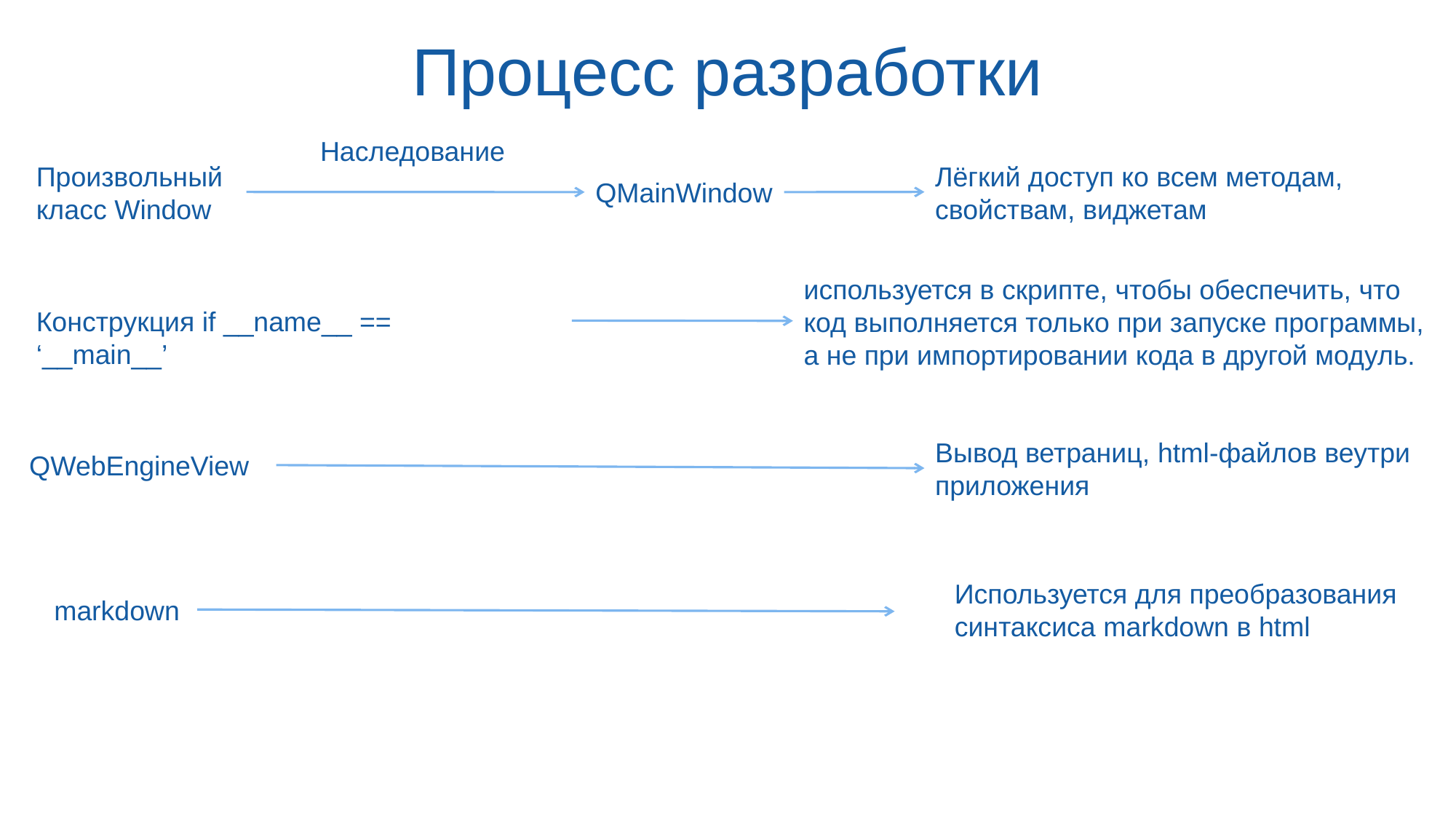

# Процесс разработки
Наследование
Произвольный класс Window
Лёгкий доступ ко всем методам, свойствам, виджетам
QMainWindow
используется в скрипте, чтобы обеспечить, что код выполняется только при запуске программы, а не при импортировании кода в другой модуль.
Конструкция if __name__ == ‘__main__’
Вывод ветраниц, html-файлов веутри приложения
QWebEngineView
Используется для преобразования синтаксиса markdown в html
markdown